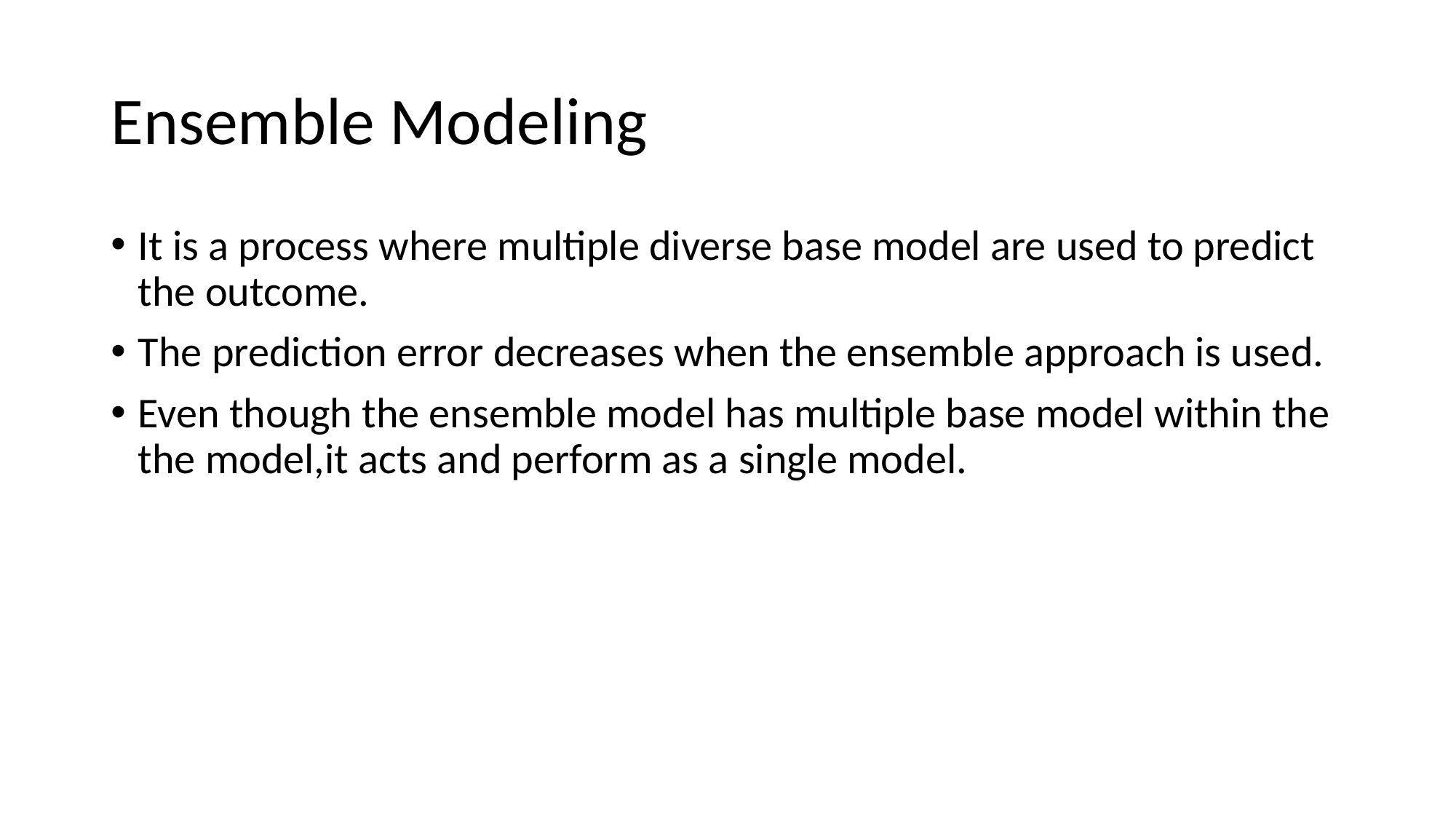

# Ensemble Modeling
It is a process where multiple diverse base model are used to predict the outcome.
The prediction error decreases when the ensemble approach is used.
Even though the ensemble model has multiple base model within the the model,it acts and perform as a single model.